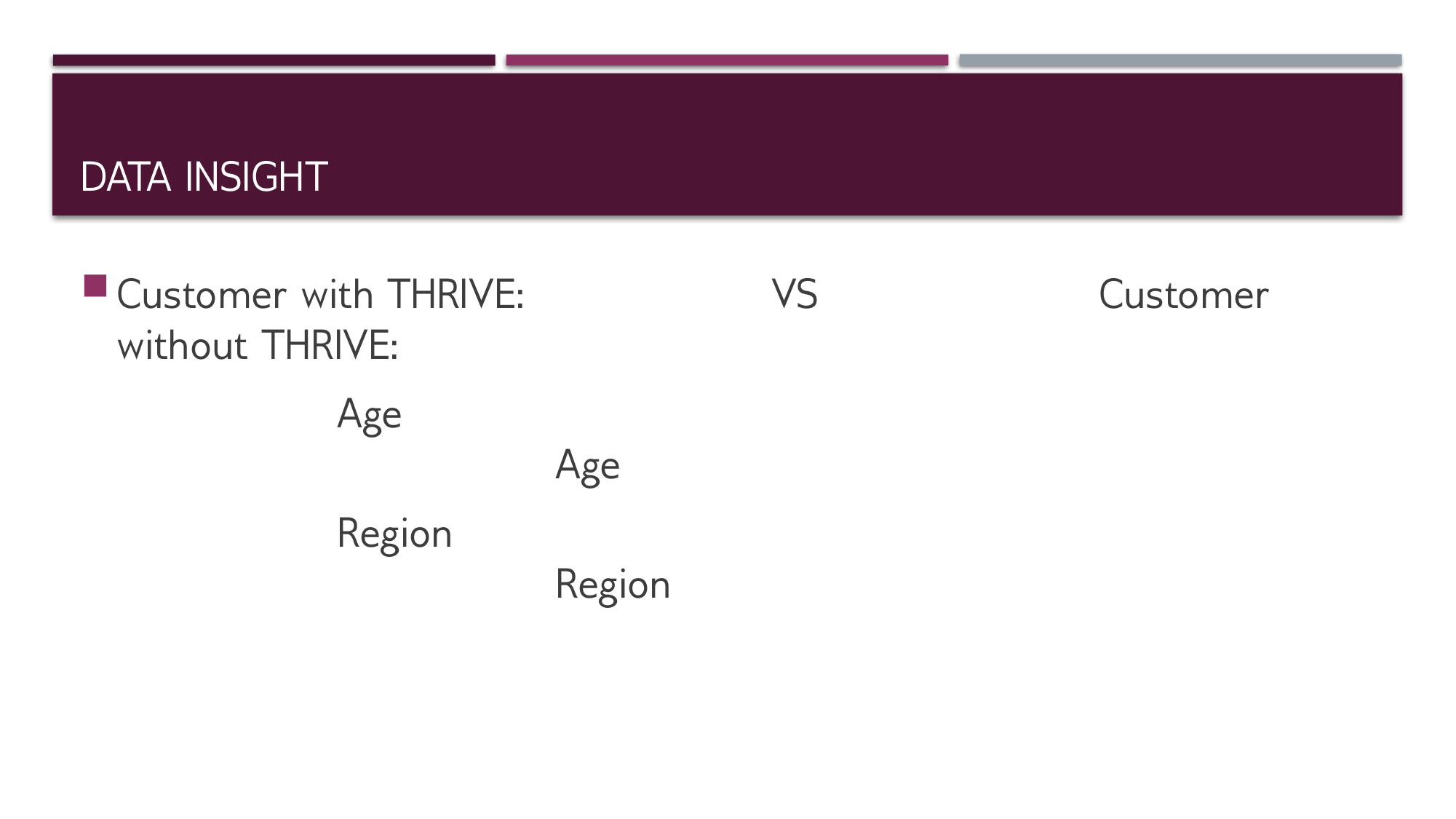

# DATA insight
Customer with THRIVE:			VS			Customer without THRIVE:
		Age										 			Age
		Region										 		Region